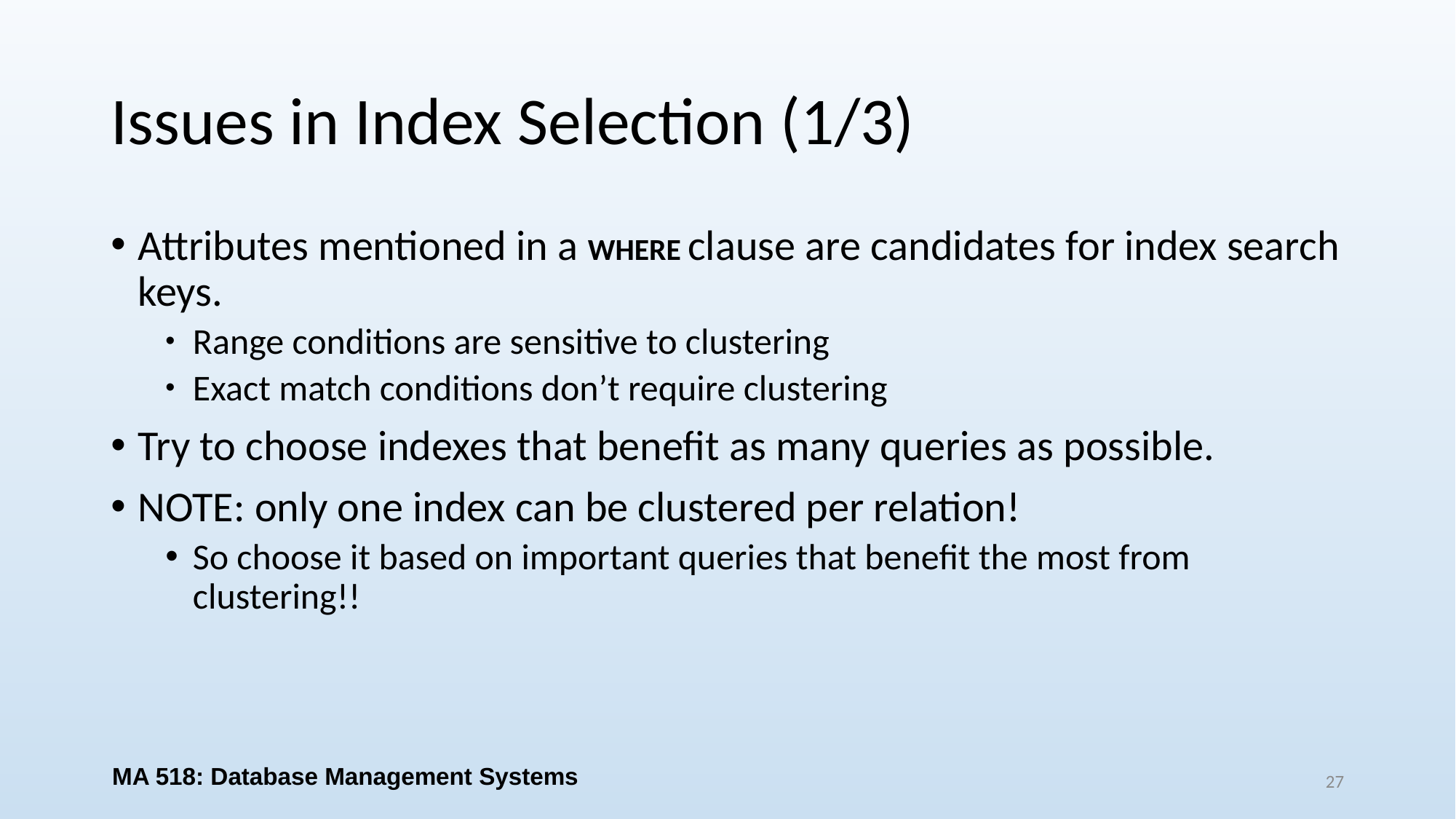

# Issues in Index Selection (1/3)
Attributes mentioned in a WHERE clause are candidates for index search keys.
Range conditions are sensitive to clustering
Exact match conditions don’t require clustering
Try to choose indexes that benefit as many queries as possible.
NOTE: only one index can be clustered per relation!
So choose it based on important queries that benefit the most from clustering!!

MA 518: Database Management Systems
27